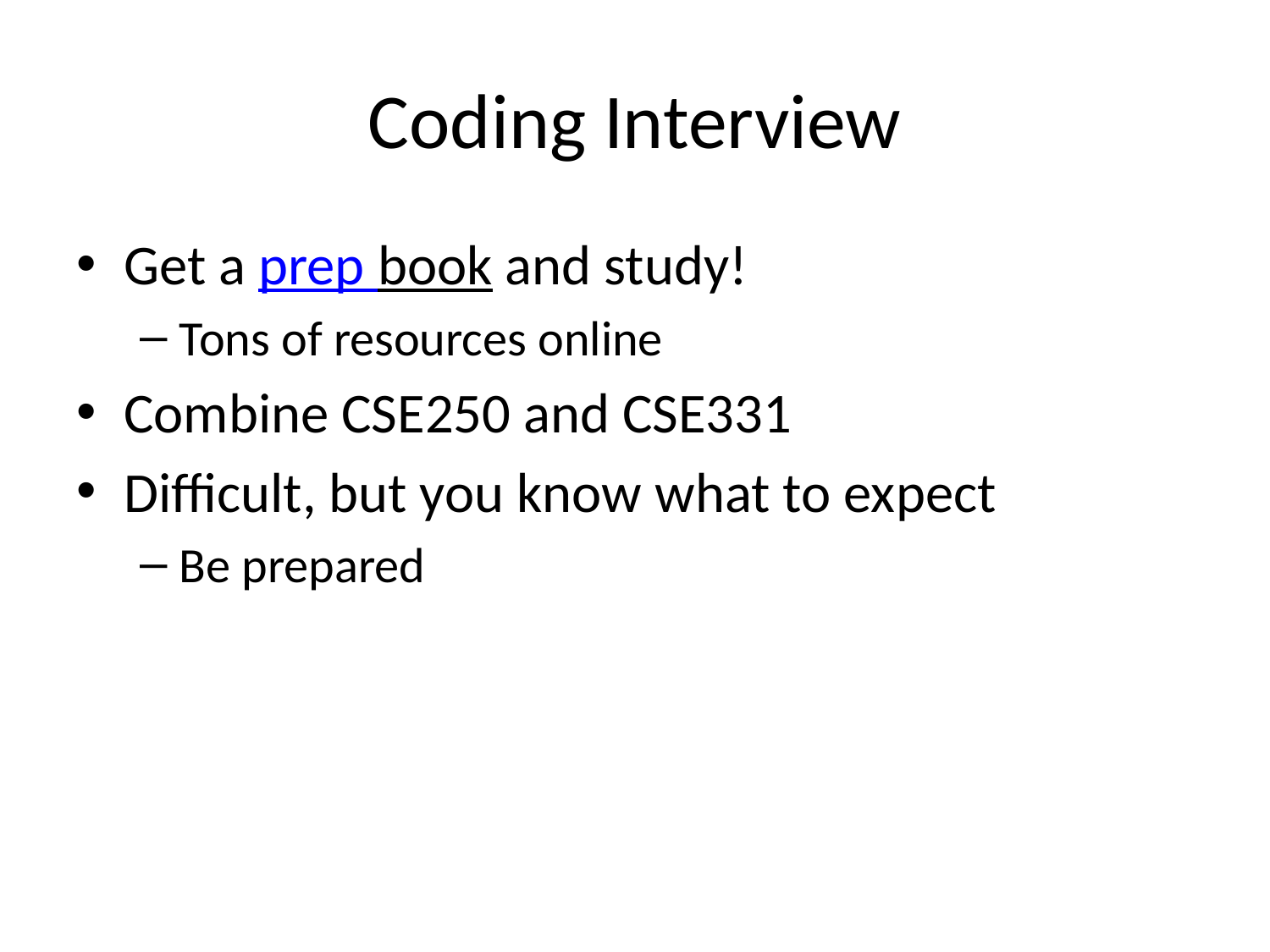

# Coding Interview
Get a prep book and study!
Tons of resources online
Combine CSE250 and CSE331
Difficult, but you know what to expect
Be prepared